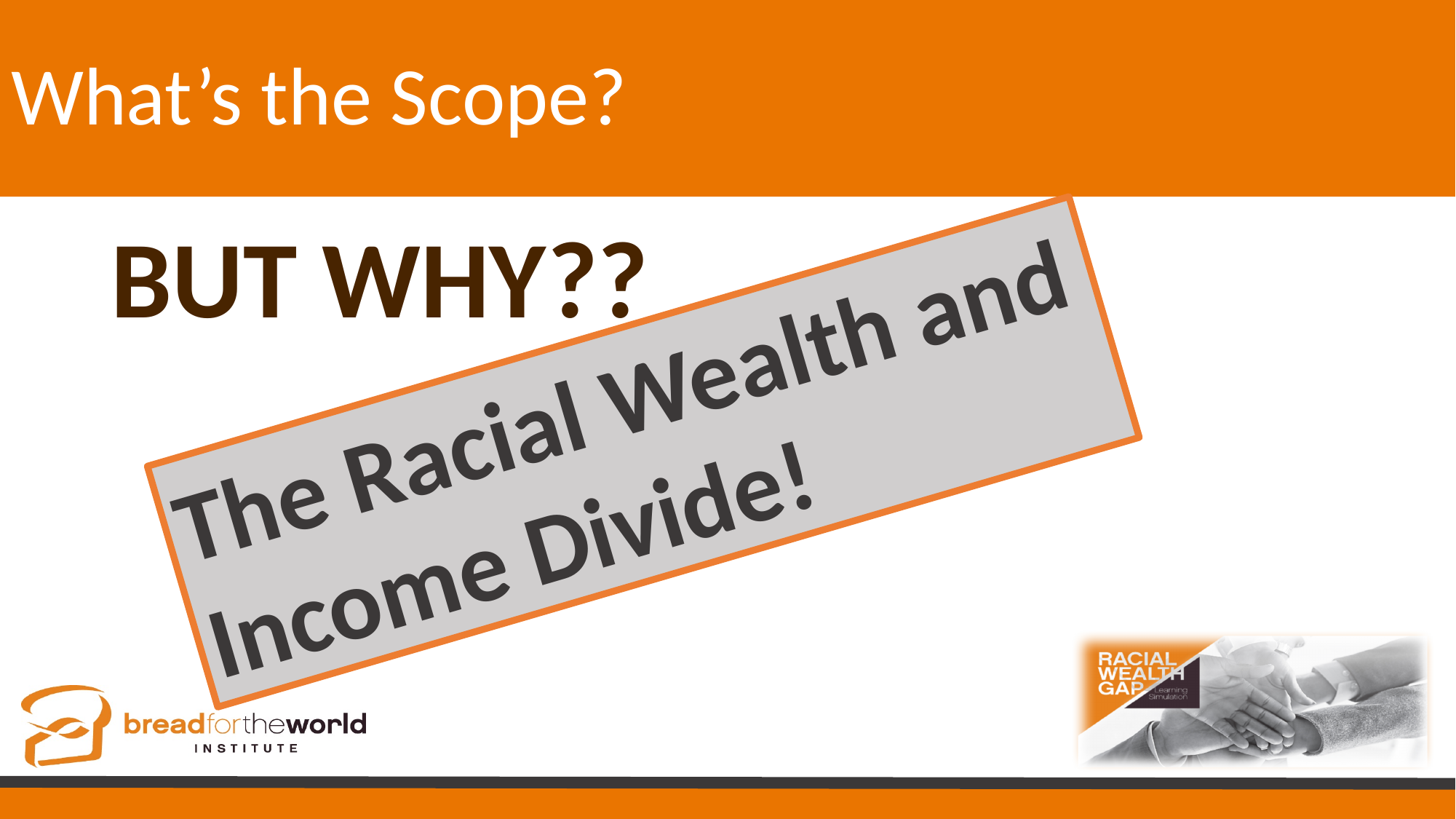

# What’s the Scope?
BUT WHY??
The Racial Wealth and Income Divide!